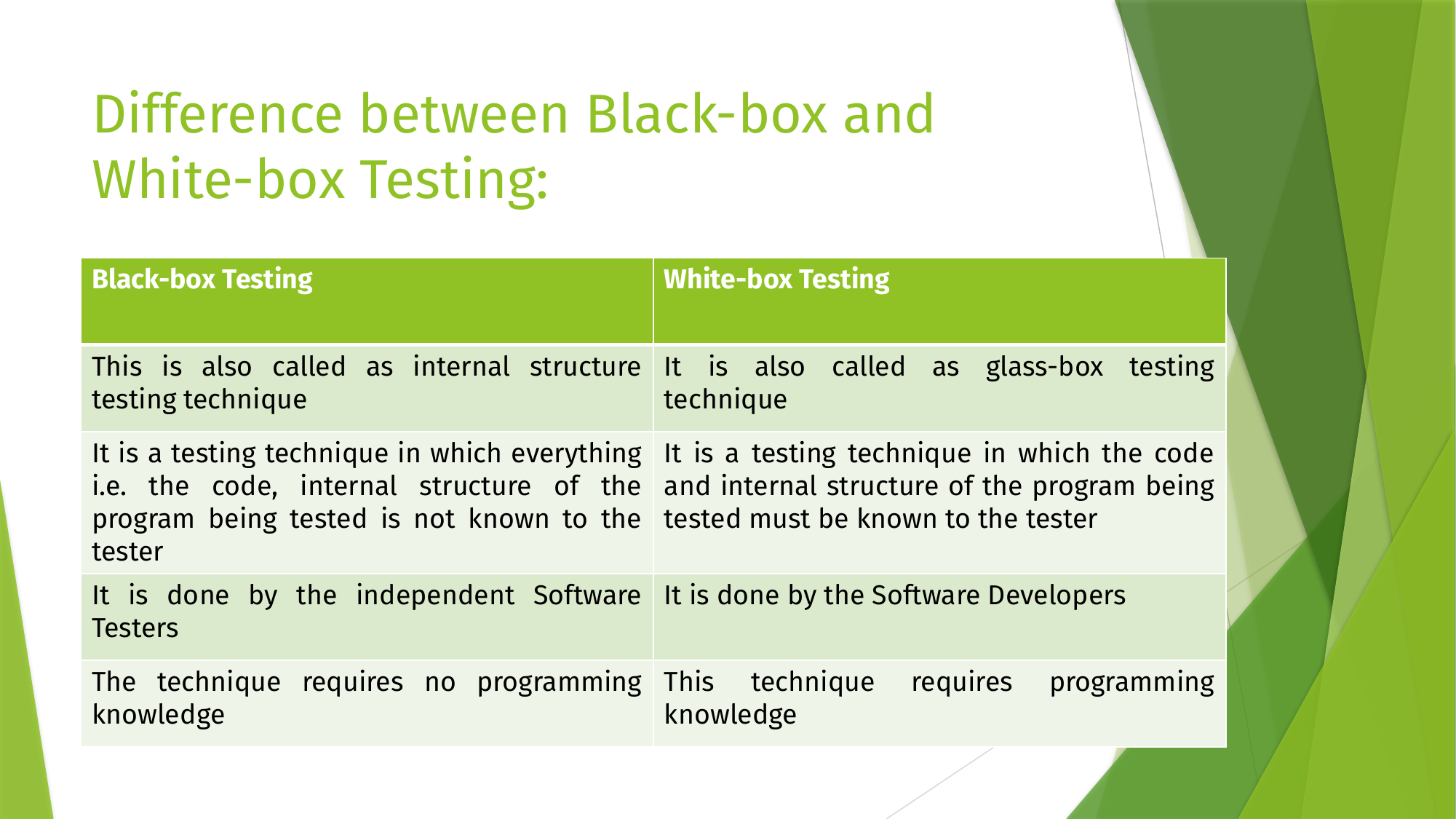

# Difference between Black-box and White-box Testing:
| Black-box Testing | White-box Testing |
| --- | --- |
| This is also called as internal structure testing technique | It is also called as glass-box testing technique |
| It is a testing technique in which everything i.e. the code, internal structure of the program being tested is not known to the tester | It is a testing technique in which the code and internal structure of the program being tested must be known to the tester |
| It is done by the independent Software Testers | It is done by the Software Developers |
| The technique requires no programming knowledge | This technique requires programming knowledge |